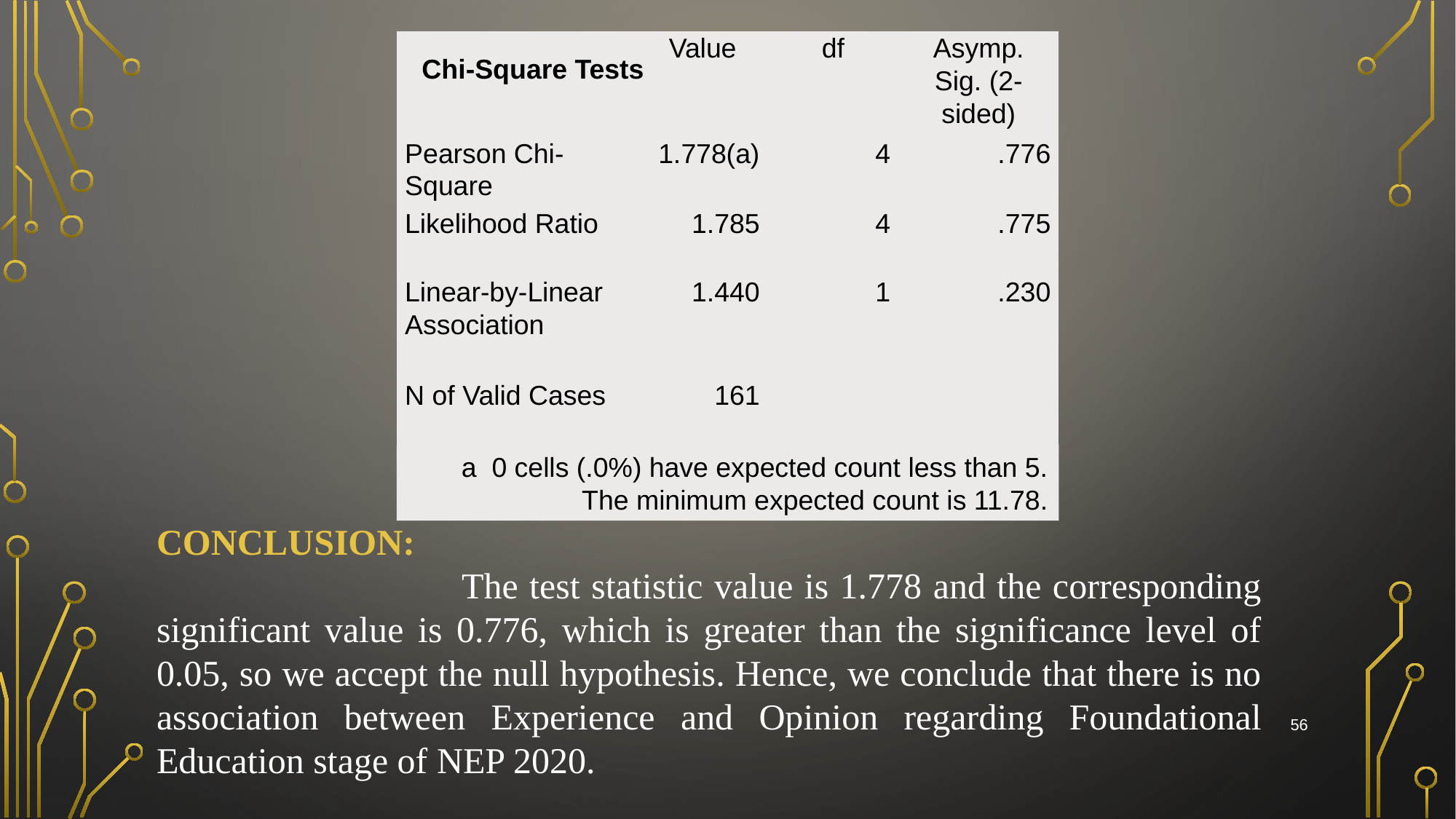

|  | Value | df | Asymp. Sig. (2-sided) |
| --- | --- | --- | --- |
| Pearson Chi-Square | 1.778(a) | 4 | .776 |
| Likelihood Ratio | 1.785 | 4 | .775 |
| Linear-by-Linear Association | 1.440 | 1 | .230 |
| N of Valid Cases | 161 |  |  |
Chi-Square Tests
a  0 cells (.0%) have expected count less than 5. The minimum expected count is 11.78.
CONCLUSION:
                           The test statistic value is 1.778 and the corresponding significant value is 0.776, which is greater than the significance level of 0.05, so we accept the null hypothesis. Hence, we conclude that there is no association between Experience and Opinion regarding Foundational Education stage of NEP 2020.
56